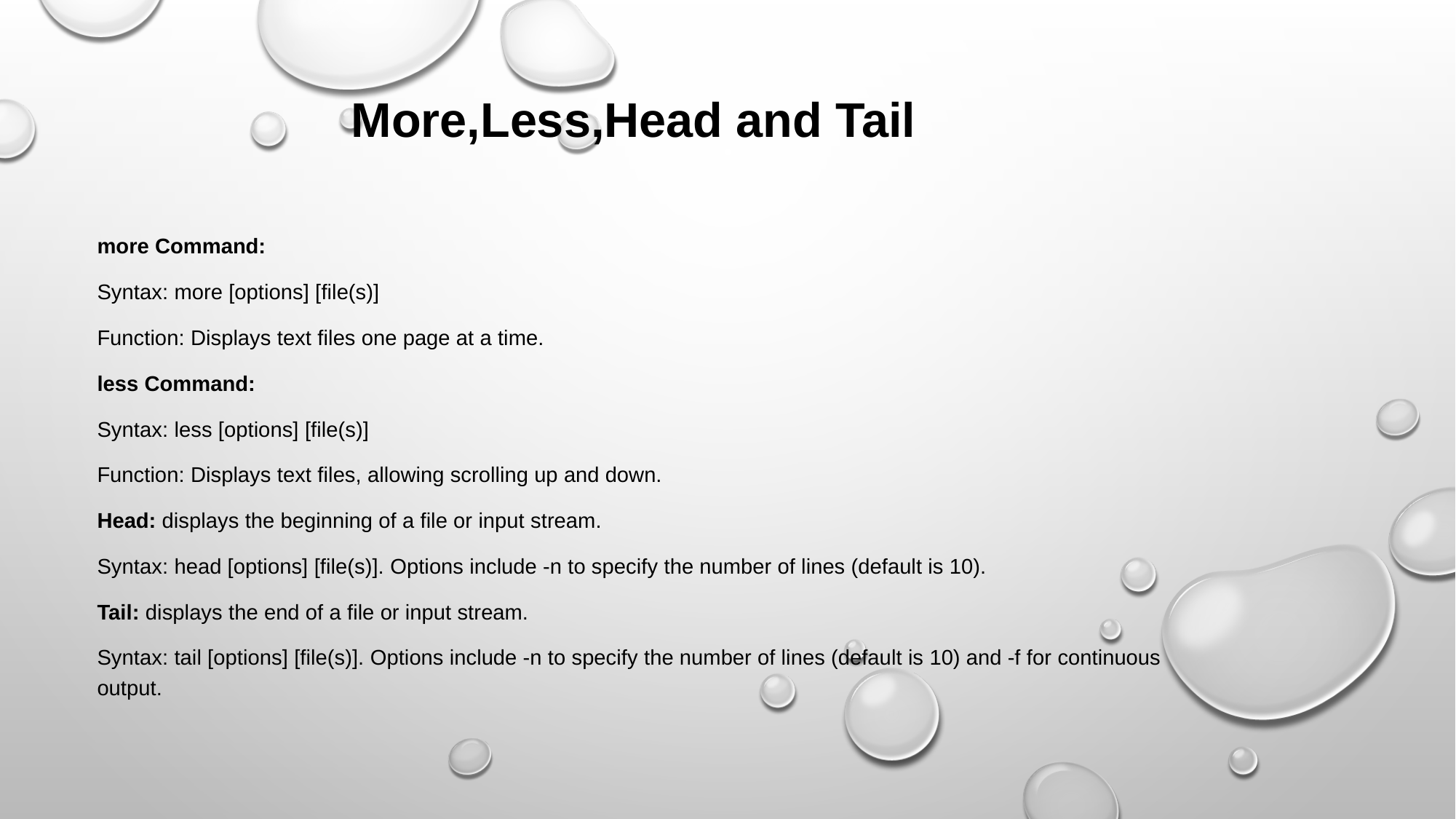

More,Less,Head and Tail

more Command:
Syntax: more [options] [file(s)]
Function: Displays text files one page at a time.
less Command:
Syntax: less [options] [file(s)]
Function: Displays text files, allowing scrolling up and down.
Head: displays the beginning of a file or input stream.
Syntax: head [options] [file(s)]. Options include -n to specify the number of lines (default is 10).
Tail: displays the end of a file or input stream.
Syntax: tail [options] [file(s)]. Options include -n to specify the number of lines (default is 10) and -f for continuous output.